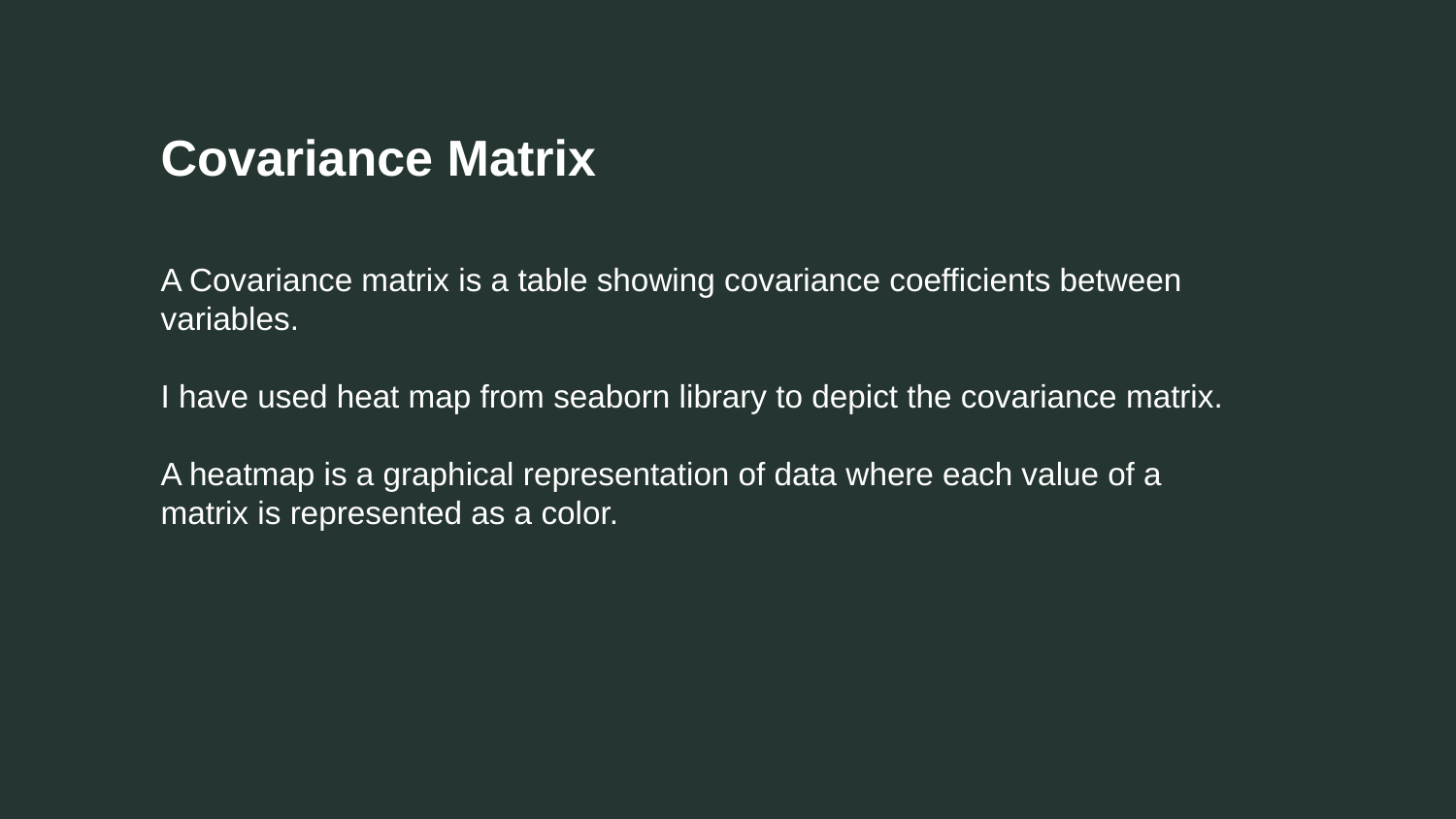

Covariance Matrix
A Covariance matrix is a table showing covariance coefficients between variables.

I have used heat map from seaborn library to depict the covariance matrix.

A heatmap is a graphical representation of data where each value of a matrix is represented as a color.